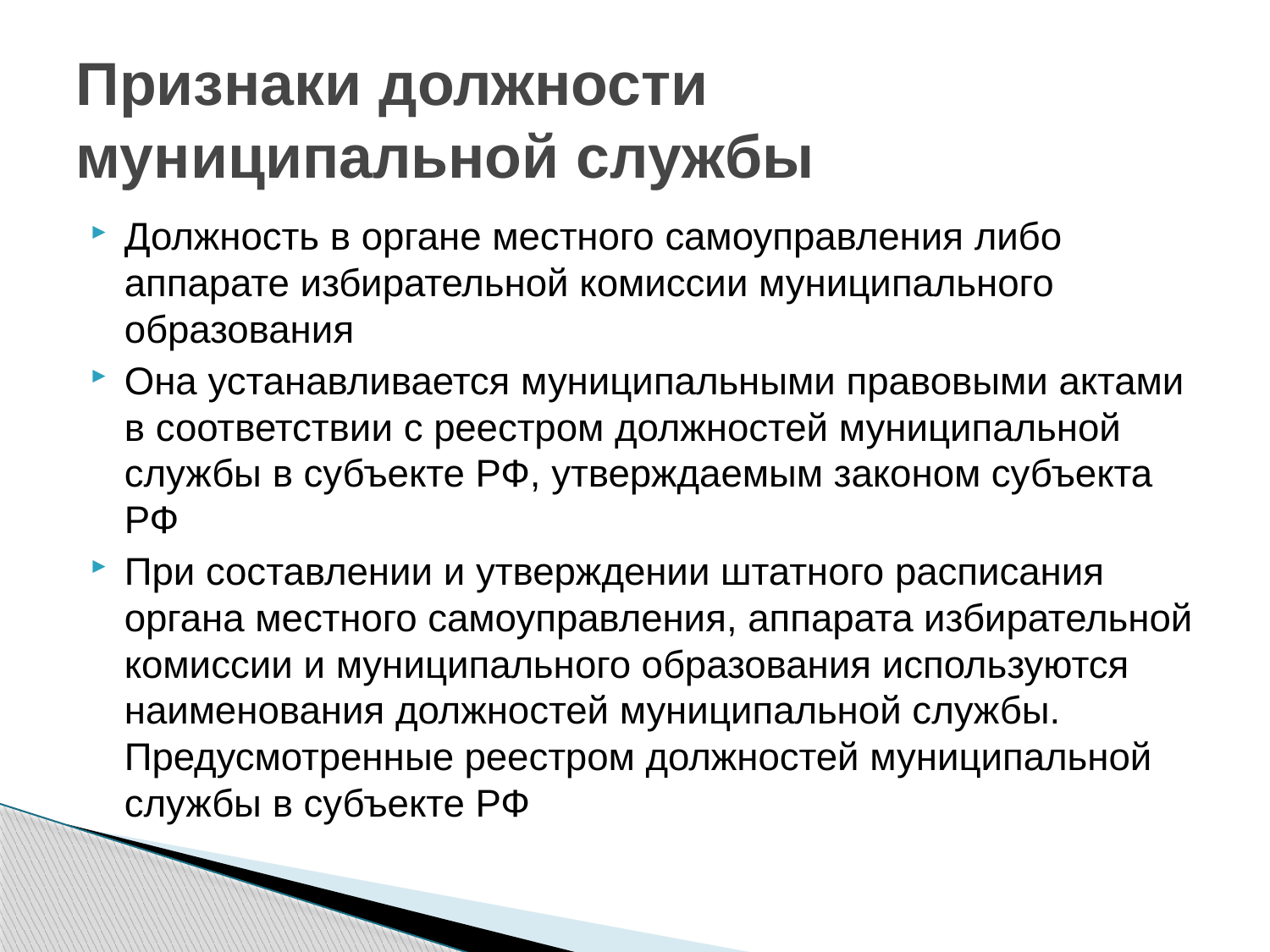

# Признаки должности муниципальной службы
Должность в органе местного самоуправления либо аппарате избирательной комиссии муниципального образования
Она устанавливается муниципальными правовыми актами в соответствии с реестром должностей муниципальной службы в субъекте РФ, утверждаемым законом субъекта РФ
При составлении и утверждении штатного расписания органа местного самоуправления, аппарата избирательной комиссии и муниципального образования используются наименования должностей муниципальной службы. Предусмотренные реестром должностей муниципальной службы в субъекте РФ